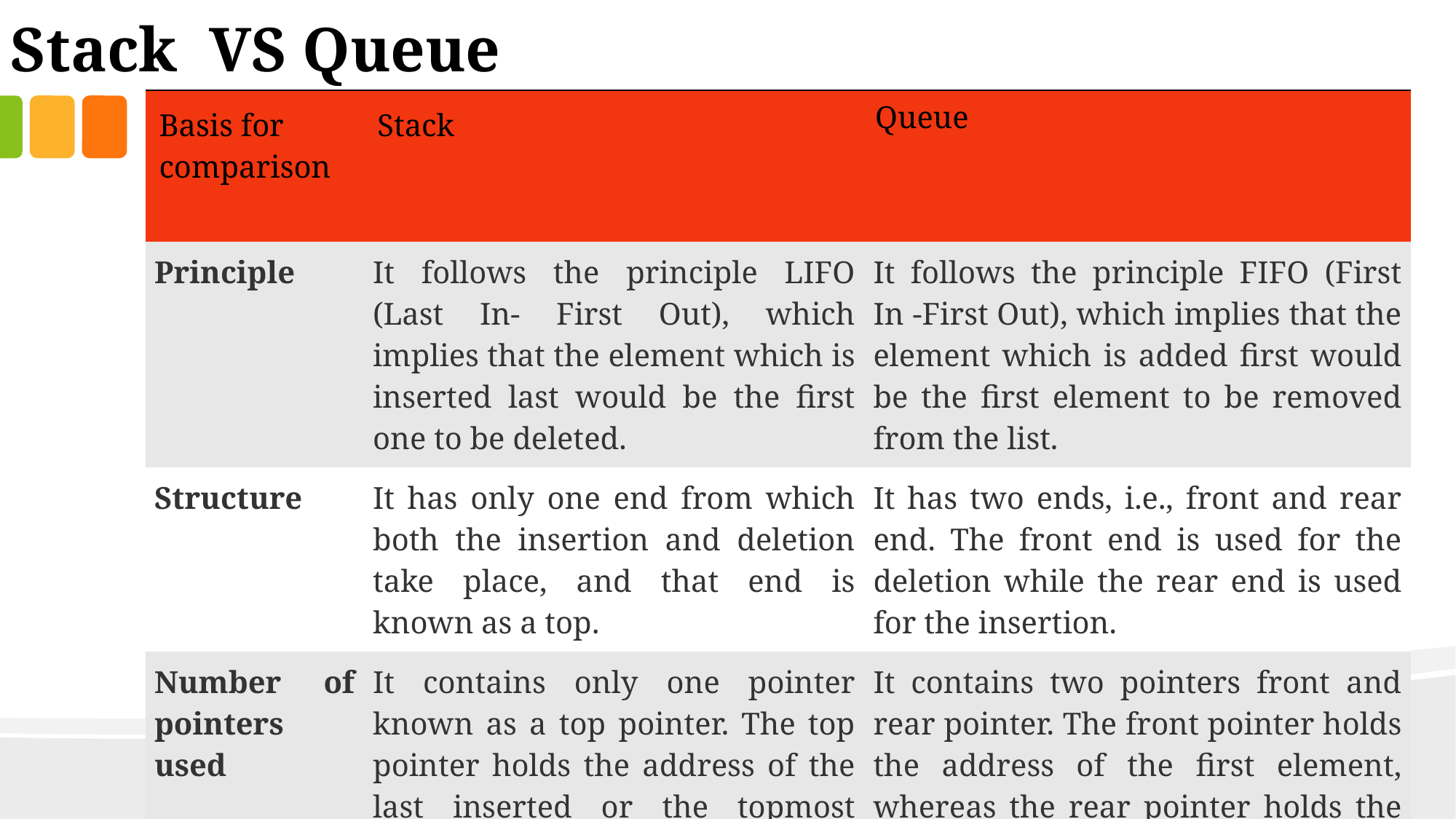

Stack  VS Queue
| Basis for comparison | Stack | Queue |
| --- | --- | --- |
| Principle | It follows the principle LIFO (Last In- First Out), which implies that the element which is inserted last would be the first one to be deleted. | It follows the principle FIFO (First In -First Out), which implies that the element which is added first would be the first element to be removed from the list. |
| Structure | It has only one end from which both the insertion and deletion take place, and that end is known as a top. | It has two ends, i.e., front and rear end. The front end is used for the deletion while the rear end is used for the insertion. |
| Number of pointers used | It contains only one pointer known as a top pointer. The top pointer holds the address of the last inserted or the topmost element of the stack. | It contains two pointers front and rear pointer. The front pointer holds the address of the first element, whereas the rear pointer holds the address of the last element in a queue. |